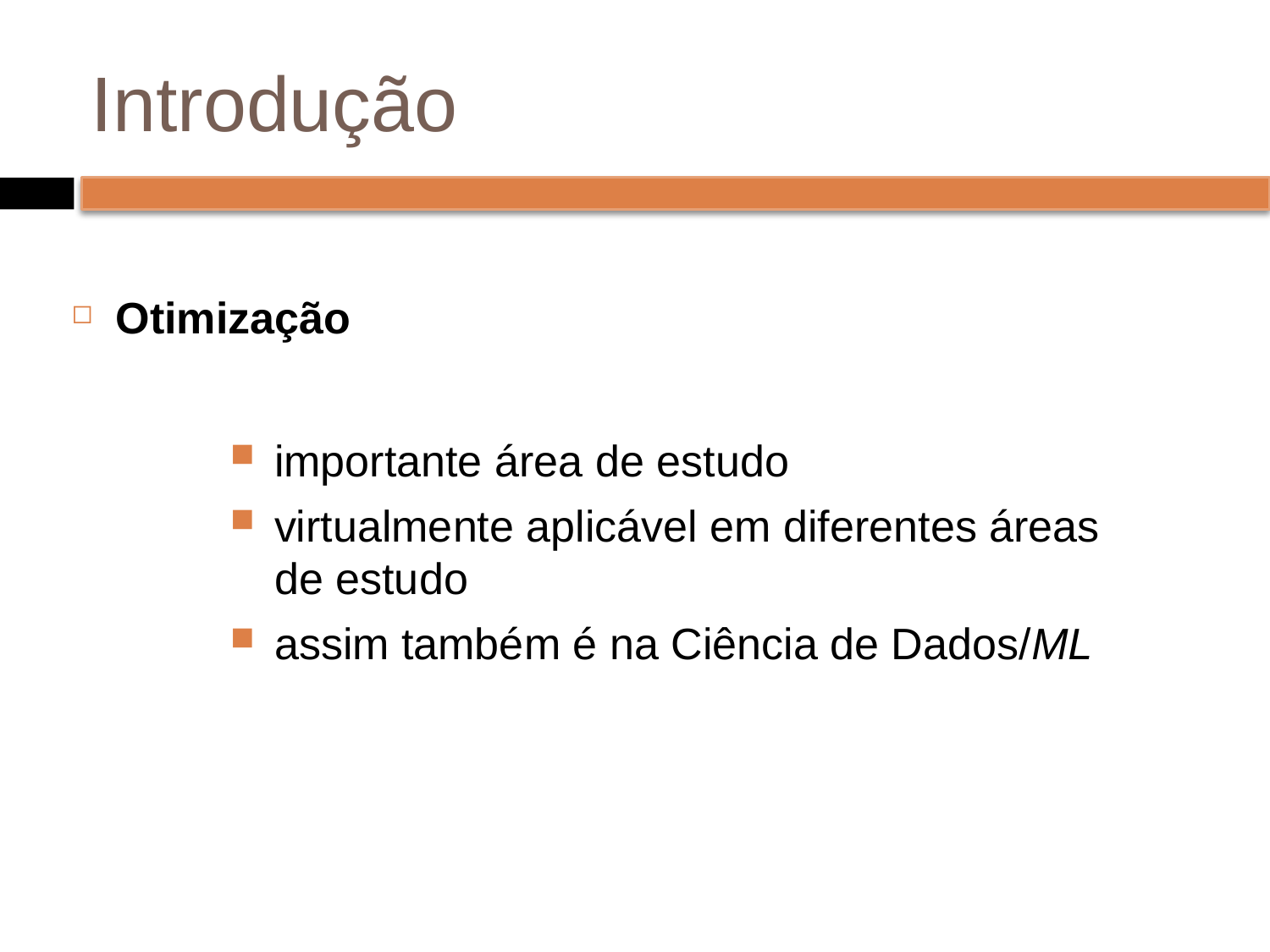

# Introdução

Otimização

importante área de estudo
virtualmente aplicável em diferentes áreas de estudo
assim também é na Ciência de Dados/ML
4